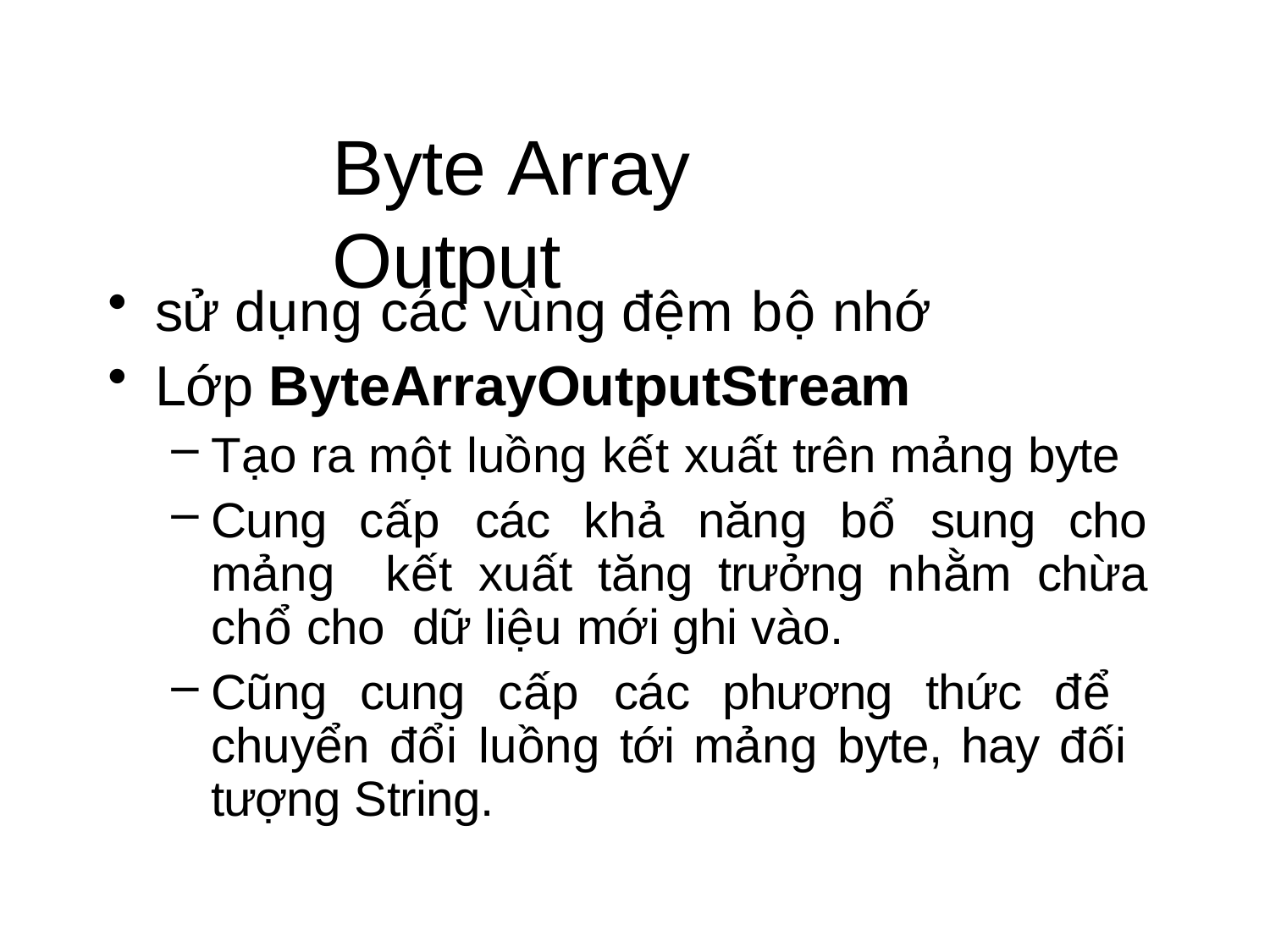

# Byte Array Output
sử dụng các vùng đệm bộ nhớ
Lớp ByteArrayOutputStream
Tạo ra một luồng kết xuất trên mảng byte
Cung cấp các khả năng bổ sung cho mảng  kết xuất tăng trưởng nhằm chừa chổ cho  dữ liệu mới ghi vào.
Cũng cung cấp các phương thức để  chuyển đổi luồng tới mảng byte, hay đối  tượng String.